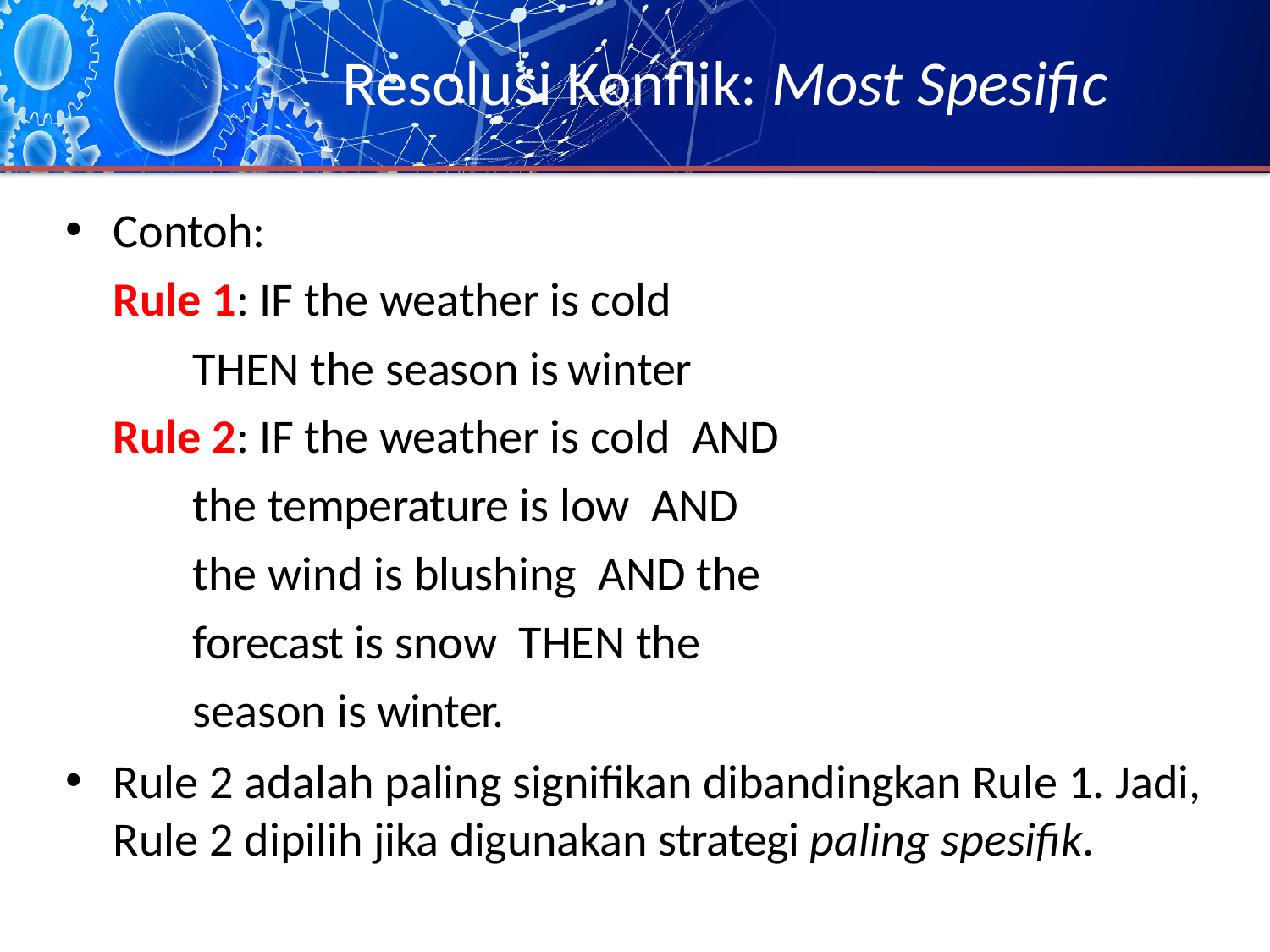

# Resolusi Konflik: Most Spesific

Contoh:
Rule 1: IF the weather is cold  THEN the season is winter
Rule 2: IF the weather is cold  AND the temperature is low  AND the wind is blushing  AND the forecast is snow  THEN the season is winter.
Rule 2 adalah paling signifikan dibandingkan Rule 1. Jadi,  Rule 2 dipilih jika digunakan strategi paling spesifik.